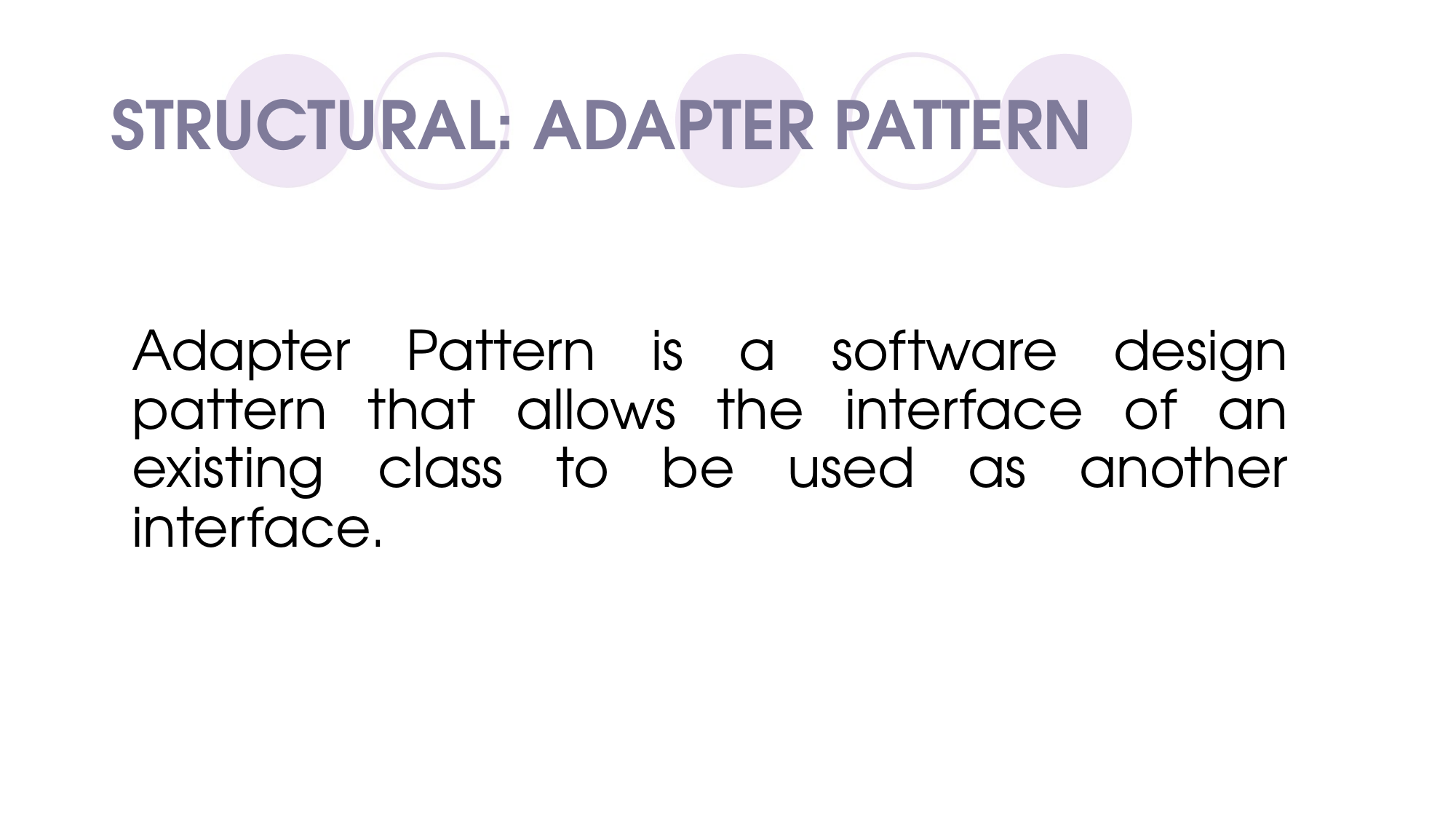

# STRUCTURAL: ADAPTER PATTERN
Adapter Pattern is a software design pattern that allows the interface of an existing class to be used as another interface.